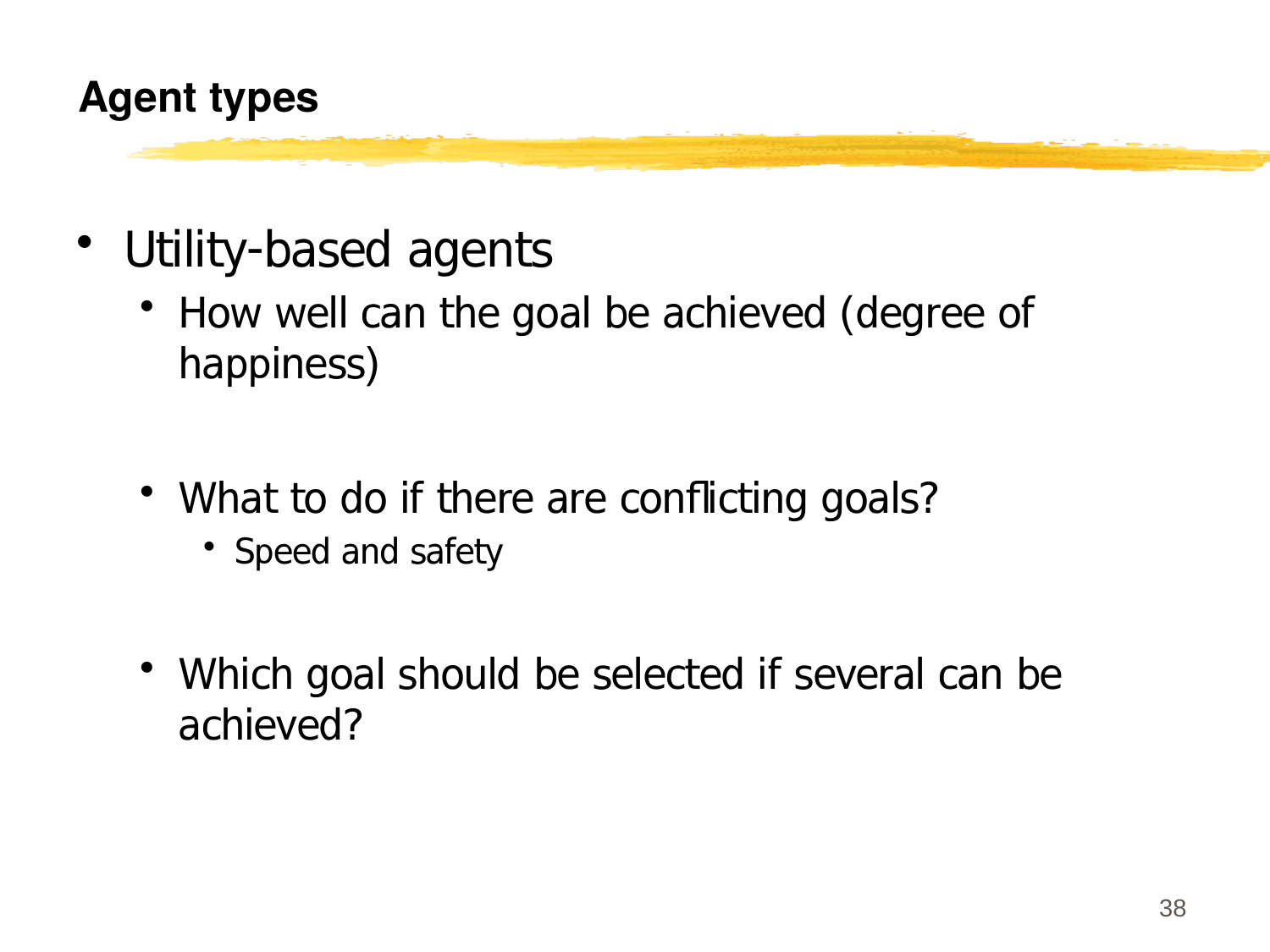

# Agent types
Utility-based agents
How well can the goal be achieved (degree of happiness)

What to do if there are conflicting goals?
Speed and safety

Which goal should be selected if several can be achieved?
38